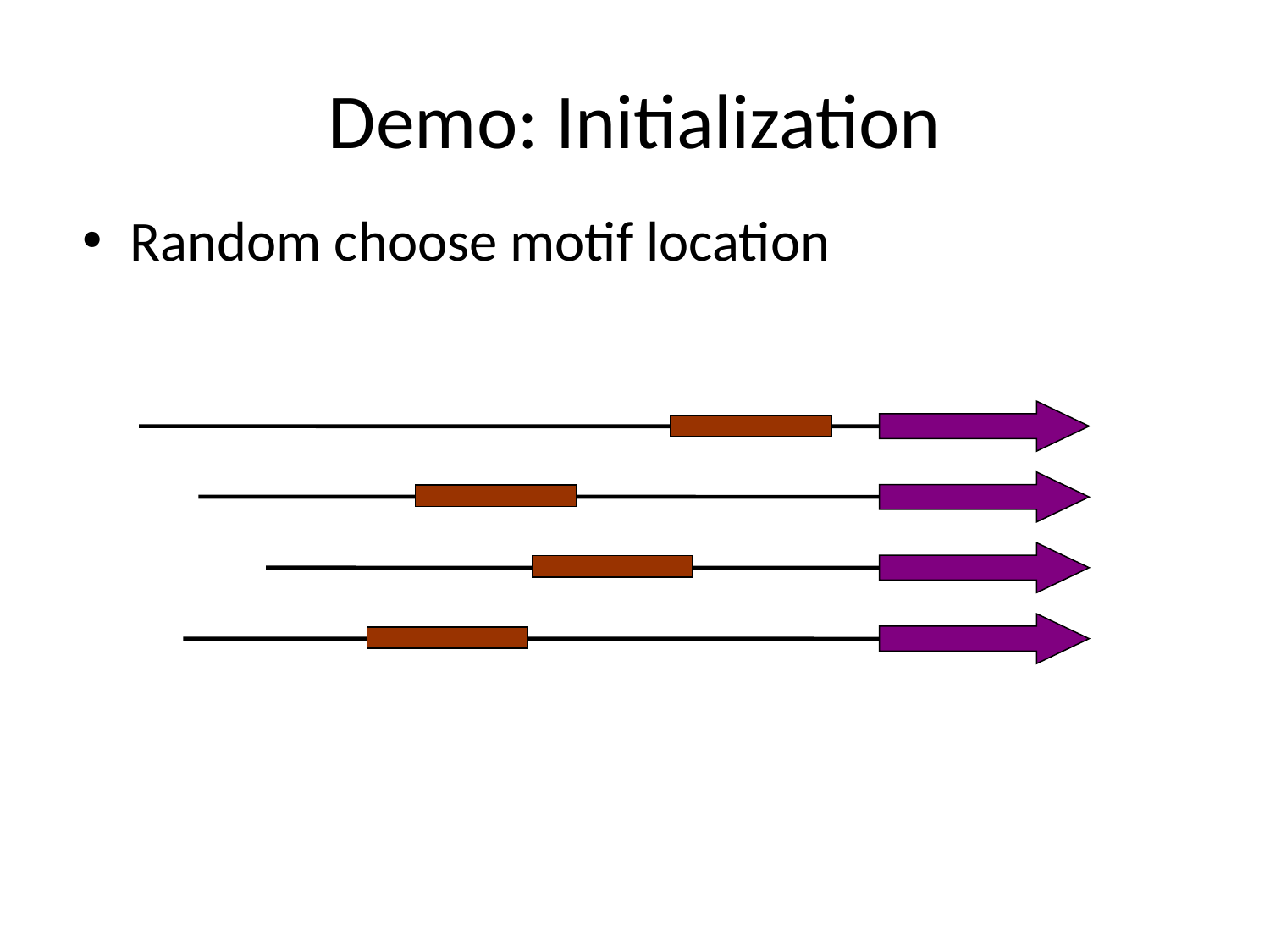

# Demo: Initialization
Random choose motif location